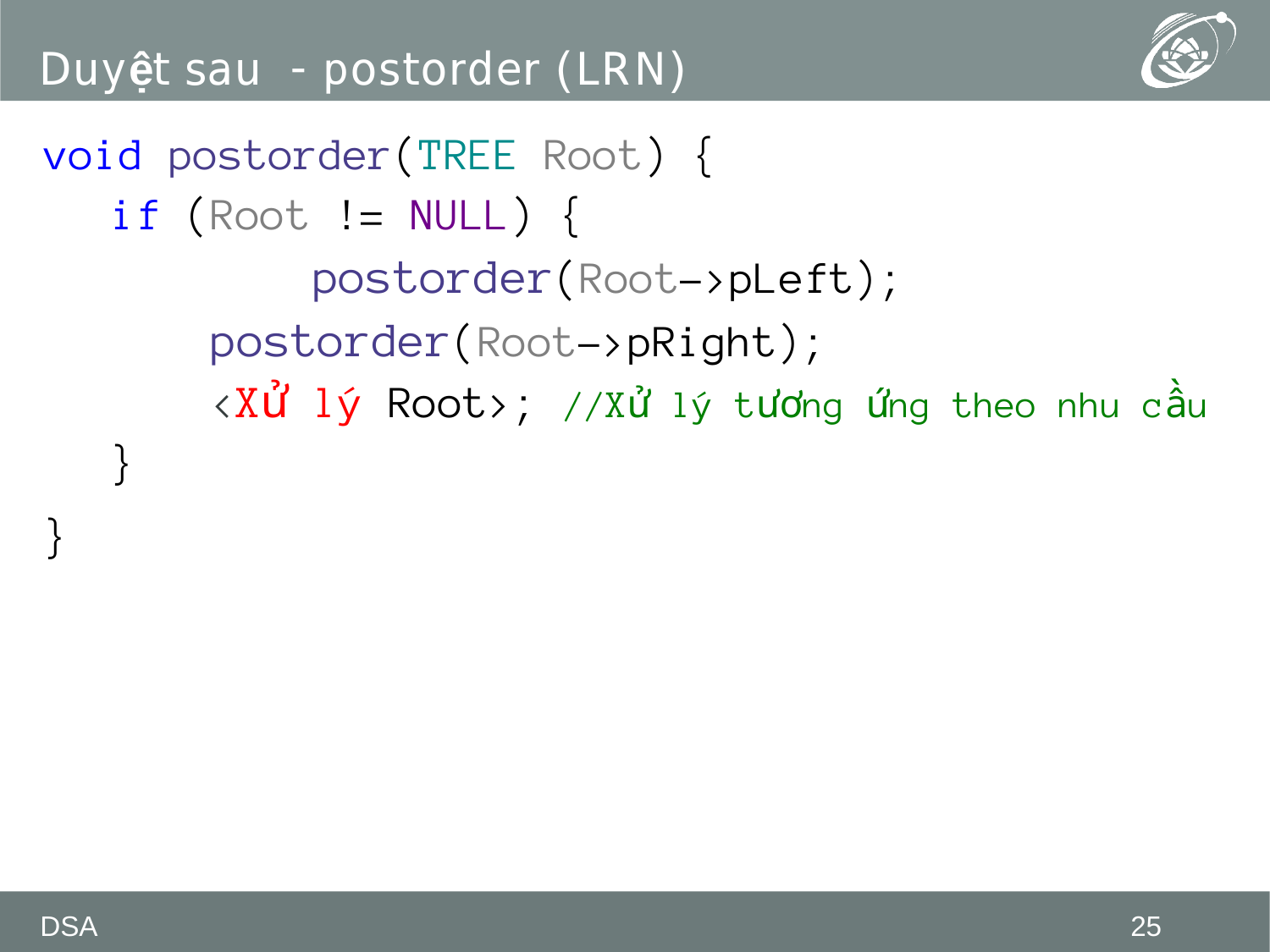

# Duyệt sau  - postorder (LRN)
void postorder(TREE Root) {
if (Root != NULL) {
	   postorder(Root->pLeft);
postorder(Root->pRight);
<Xử lý Root>; //Xử lý tương ứng theo nhu cầu
}
}
DSA
25